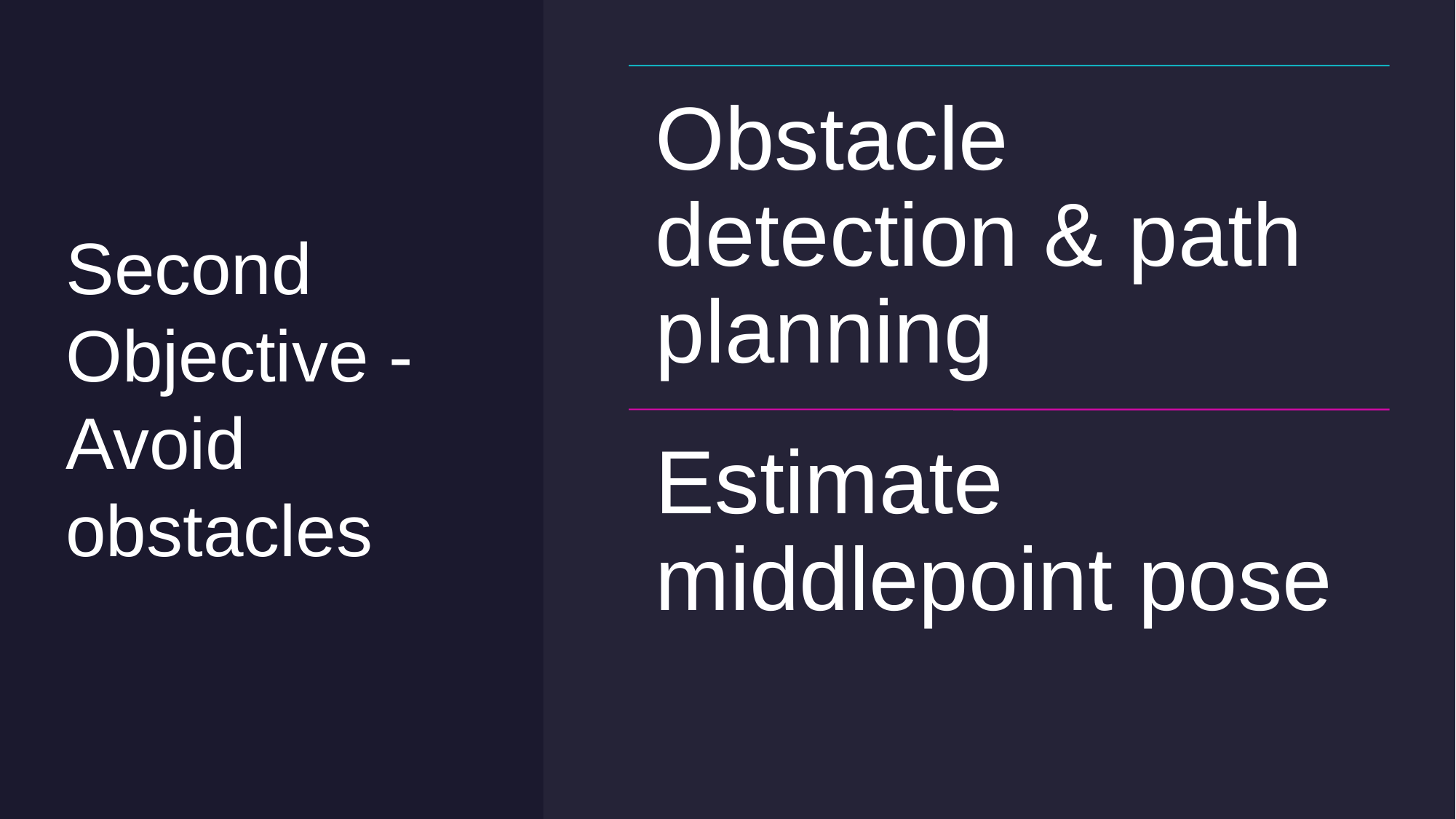

# Second Objective - Avoid obstacles
Obstacle detection & path planning
Estimate middlepoint pose